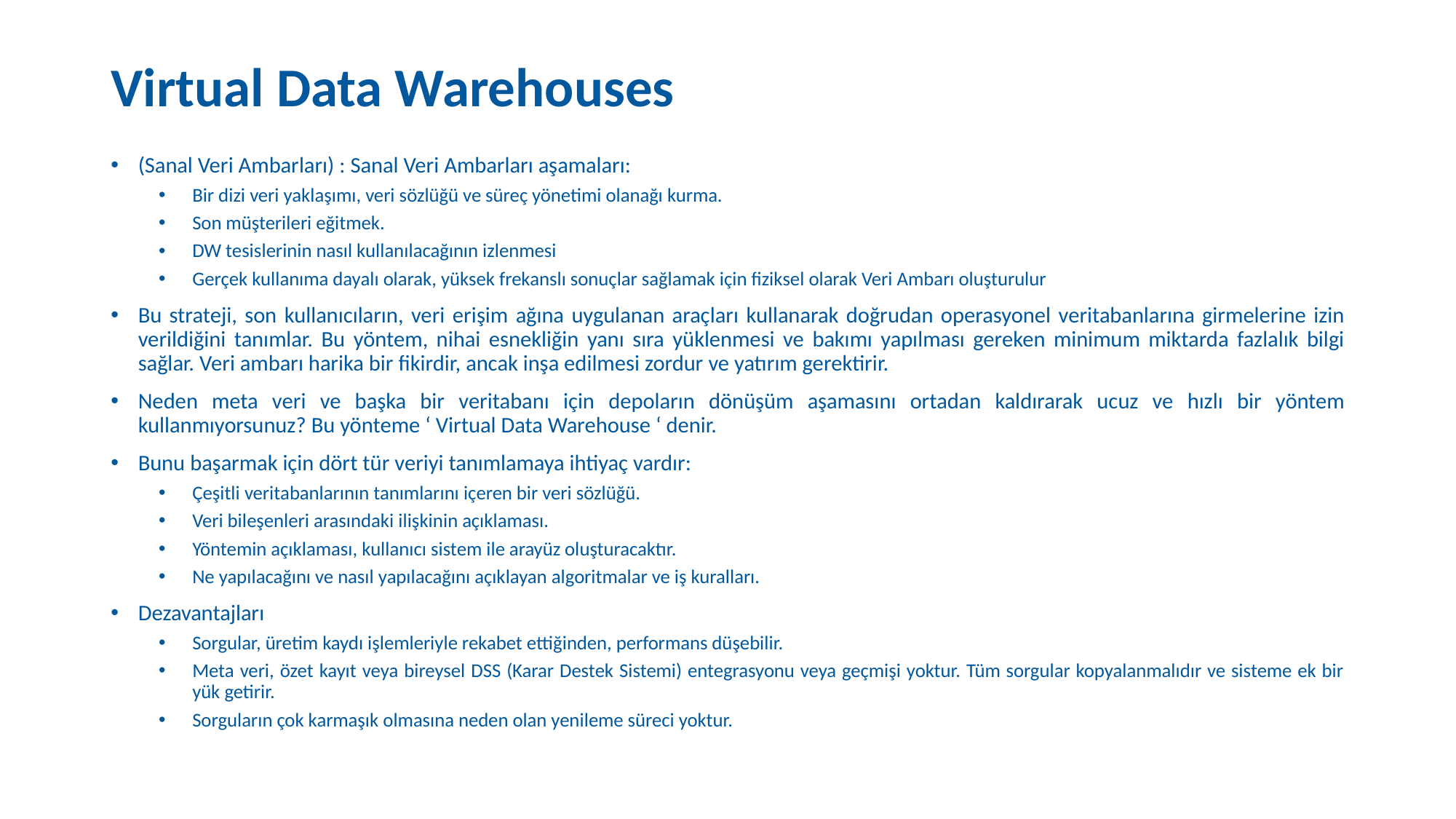

# Virtual Data Warehouses
(Sanal Veri Ambarları) : Sanal Veri Ambarları aşamaları:
Bir dizi veri yaklaşımı, veri sözlüğü ve süreç yönetimi olanağı kurma.
Son müşterileri eğitmek.
DW tesislerinin nasıl kullanılacağının izlenmesi
Gerçek kullanıma dayalı olarak, yüksek frekanslı sonuçlar sağlamak için fiziksel olarak Veri Ambarı oluşturulur
Bu strateji, son kullanıcıların, veri erişim ağına uygulanan araçları kullanarak doğrudan operasyonel veritabanlarına girmelerine izin verildiğini tanımlar. Bu yöntem, nihai esnekliğin yanı sıra yüklenmesi ve bakımı yapılması gereken minimum miktarda fazlalık bilgi sağlar. Veri ambarı harika bir fikirdir, ancak inşa edilmesi zordur ve yatırım gerektirir.
Neden meta veri ve başka bir veritabanı için depoların dönüşüm aşamasını ortadan kaldırarak ucuz ve hızlı bir yöntem kullanmıyorsunuz? Bu yönteme ‘ Virtual Data Warehouse ‘ denir.
Bunu başarmak için dört tür veriyi tanımlamaya ihtiyaç vardır:
Çeşitli veritabanlarının tanımlarını içeren bir veri sözlüğü.
Veri bileşenleri arasındaki ilişkinin açıklaması.
Yöntemin açıklaması, kullanıcı sistem ile arayüz oluşturacaktır.
Ne yapılacağını ve nasıl yapılacağını açıklayan algoritmalar ve iş kuralları.
Dezavantajları
Sorgular, üretim kaydı işlemleriyle rekabet ettiğinden, performans düşebilir.
Meta veri, özet kayıt veya bireysel DSS (Karar Destek Sistemi) entegrasyonu veya geçmişi yoktur. Tüm sorgular kopyalanmalıdır ve sisteme ek bir yük getirir.
Sorguların çok karmaşık olmasına neden olan yenileme süreci yoktur.